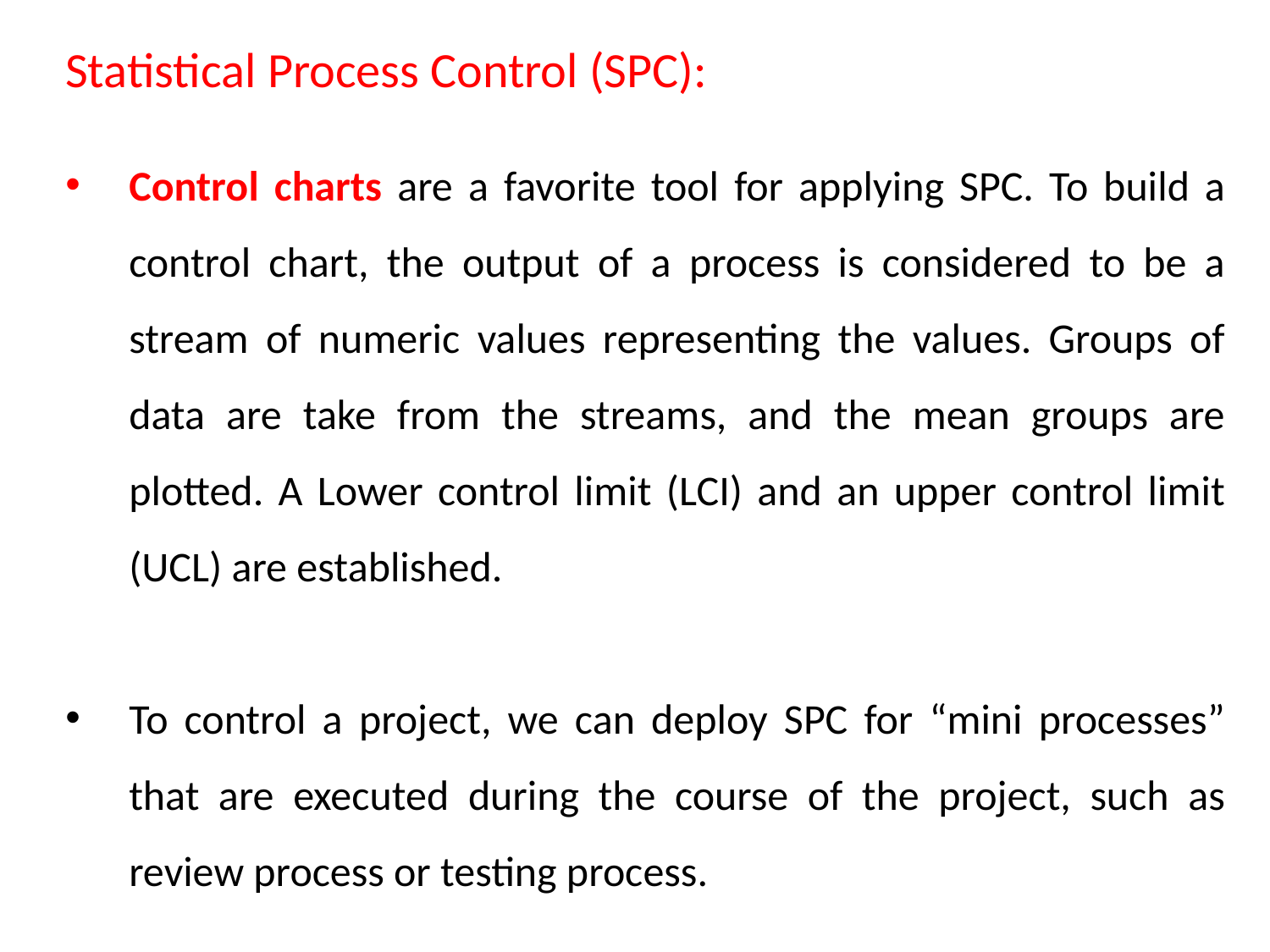

Statistical Process Control (SPC):
Control charts are a favorite tool for applying SPC. To build a control chart, the output of a process is considered to be a stream of numeric values representing the values. Groups of data are take from the streams, and the mean groups are plotted. A Lower control limit (LCI) and an upper control limit (UCL) are established.

To control a project, we can deploy SPC for “mini processes” that are executed during the course of the project, such as review process or testing process.